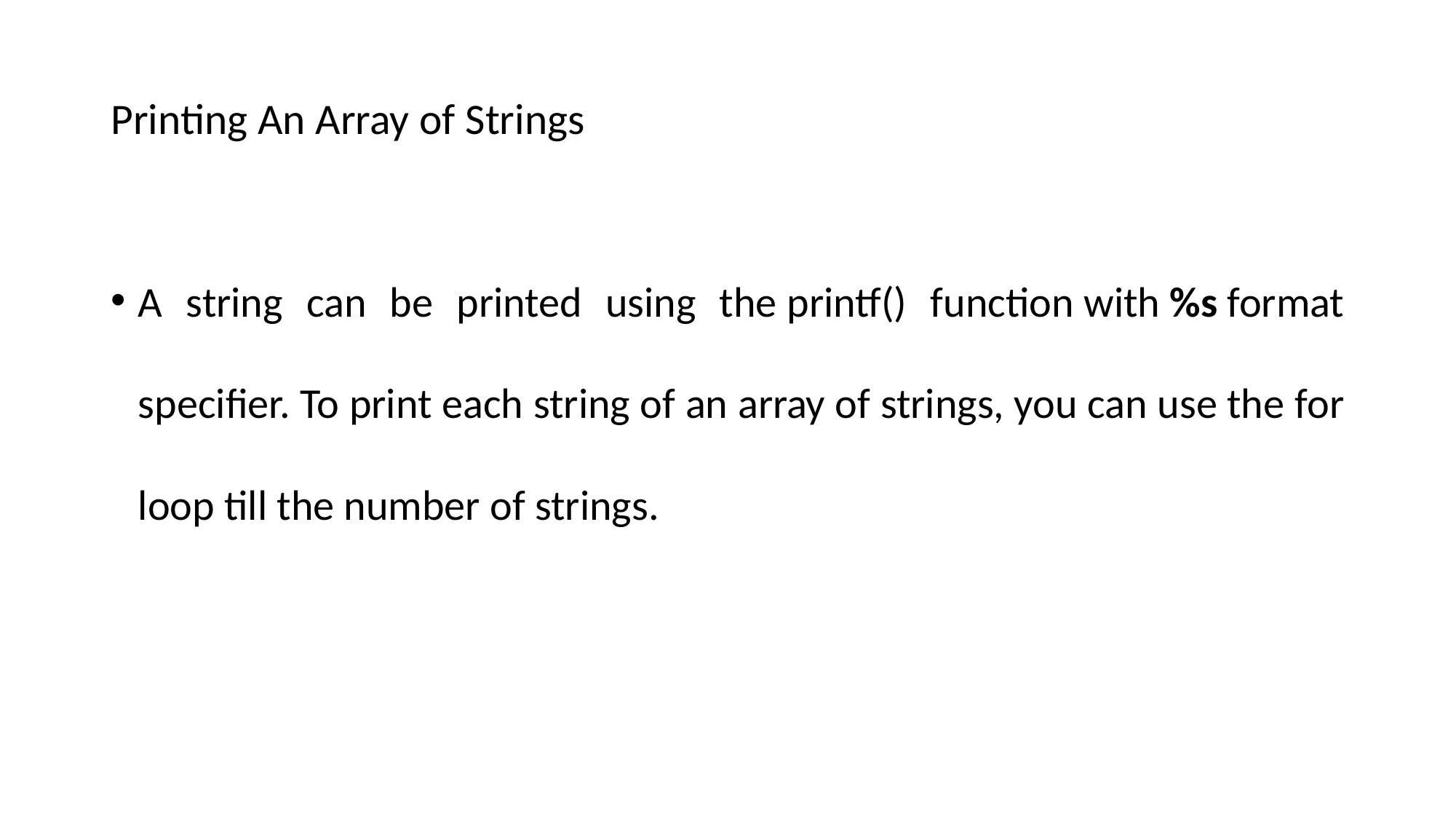

# Printing An Array of Strings
A string can be printed using the printf() function with %s format specifier. To print each string of an array of strings, you can use the for loop till the number of strings.